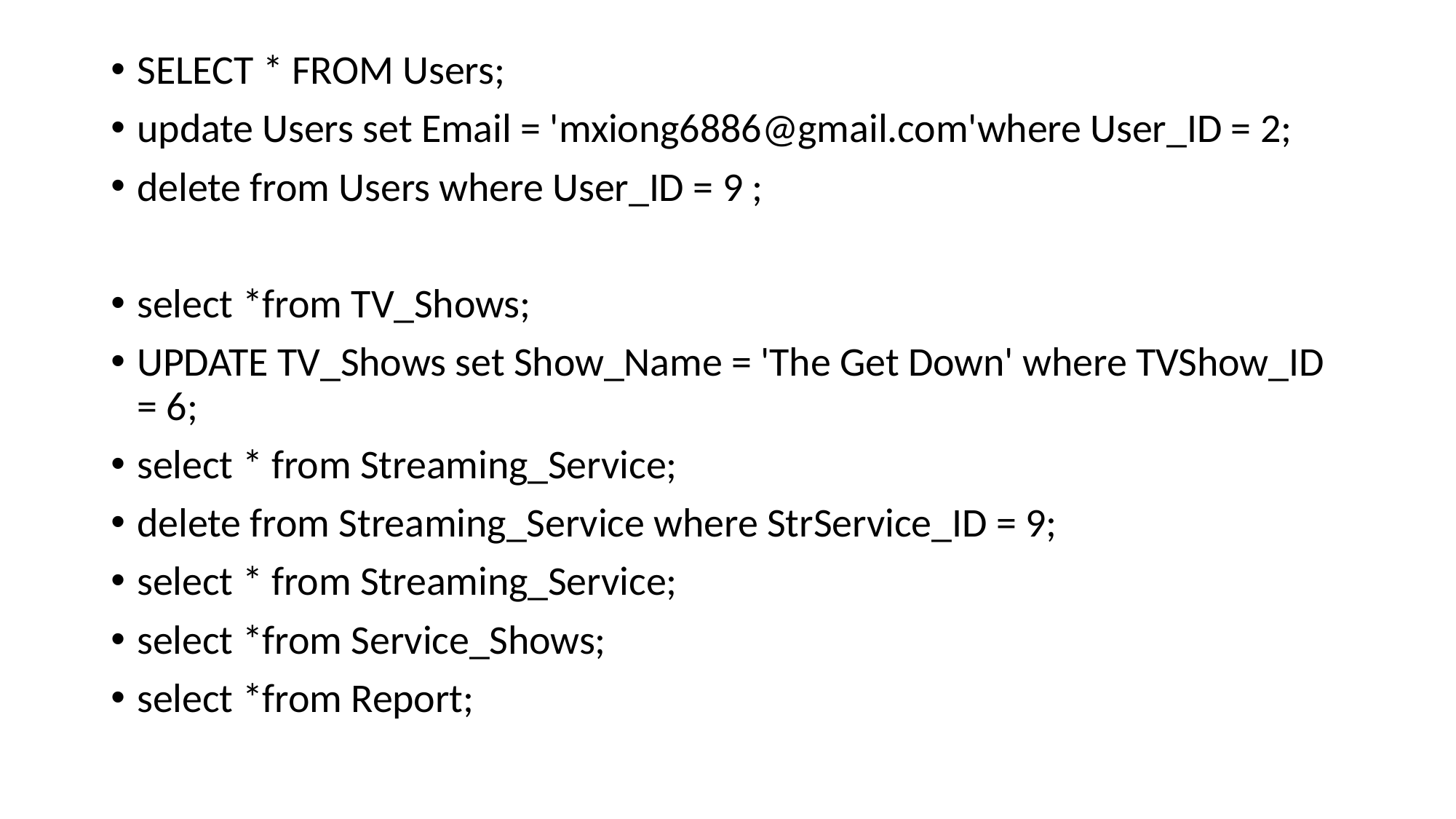

#
SELECT * FROM Users;
update Users set Email = 'mxiong6886@gmail.com'where User_ID = 2;
delete from Users where User_ID = 9 ;

select *from TV_Shows;
UPDATE TV_Shows set Show_Name = 'The Get Down' where TVShow_ID = 6;
select * from Streaming_Service;
delete from Streaming_Service where StrService_ID = 9;
select * from Streaming_Service;
select *from Service_Shows;
select *from Report;